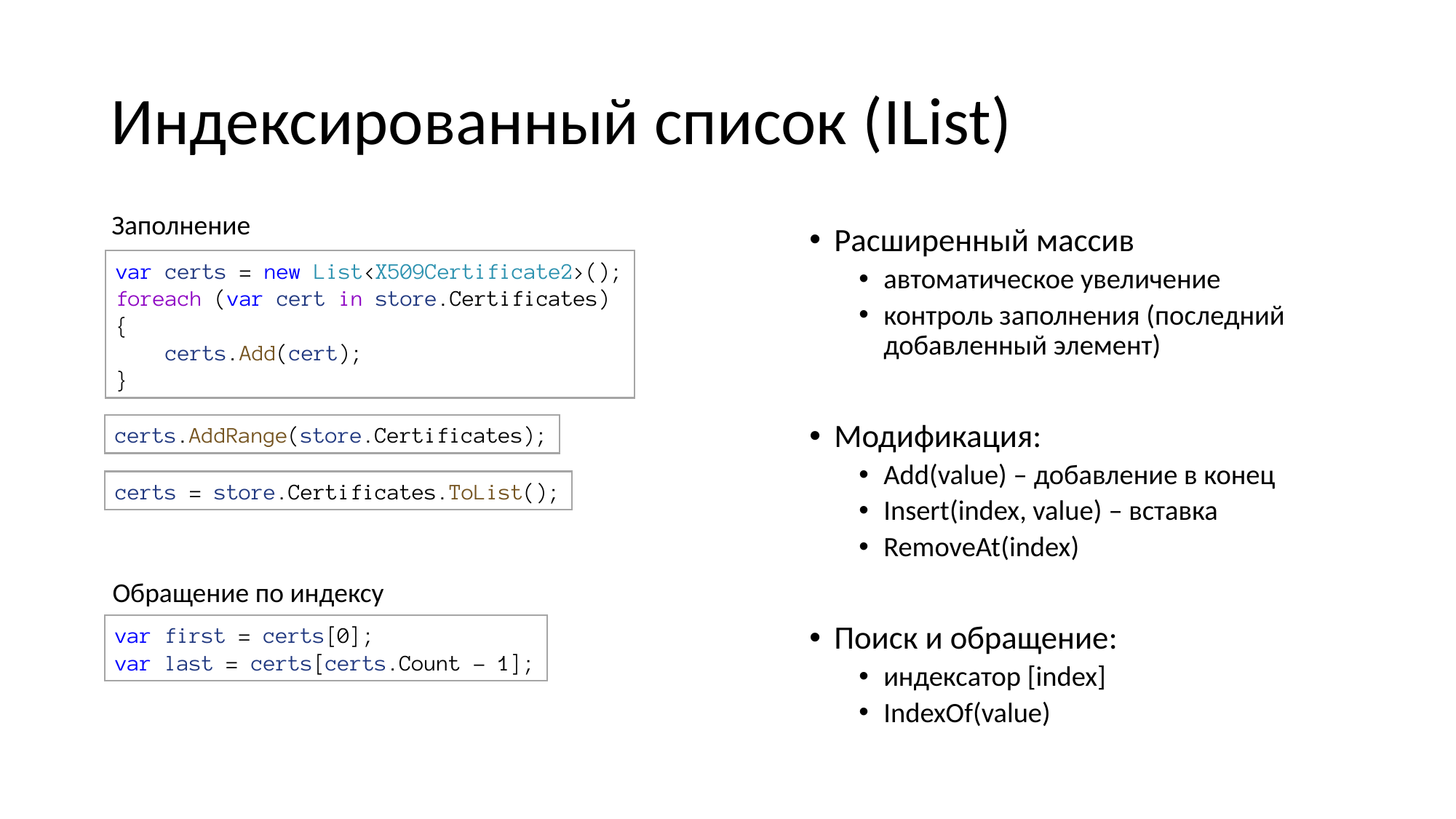

# Индексированный список (IList)
Заполнение
Расширенный массив
автоматическое увеличение
контроль заполнения (последний добавленный элемент)

Модификация:
Add(value) – добавление в конец
Insert(index, value) – вставка
RemoveAt(index)

Поиск и обращение:
индексатор [index]
IndexOf(value)

var certs = new List<X509Certificate2>();
foreach (var cert in store.Certificates)
{
    certs.Add(cert);
}
certs.AddRange(store.Certificates);
certs = store.Certificates.ToList();
Обращение по индексу
var first = certs[0];
var last = certs[certs.Count - 1];